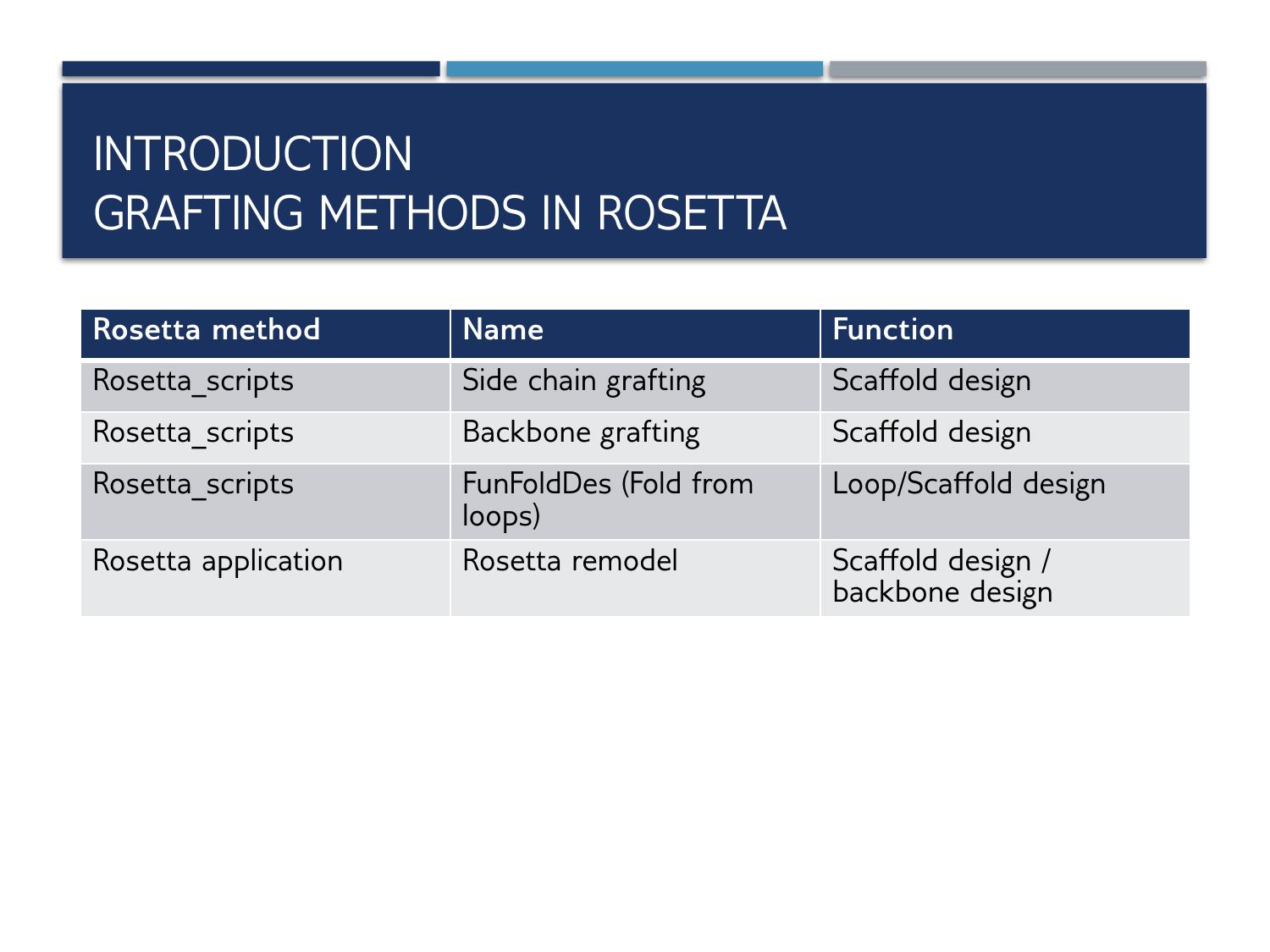

# Introduction Grafting methods in rosetta
| Rosetta method | Name | Function |
| --- | --- | --- |
| Rosetta\_scripts | Side chain grafting | Scaffold design |
| Rosetta\_scripts | Backbone grafting | Scaffold design |
| Rosetta\_scripts | FunFoldDes (Fold from loops) | Loop/Scaffold design |
| Rosetta application | Rosetta remodel | Scaffold design / backbone design |